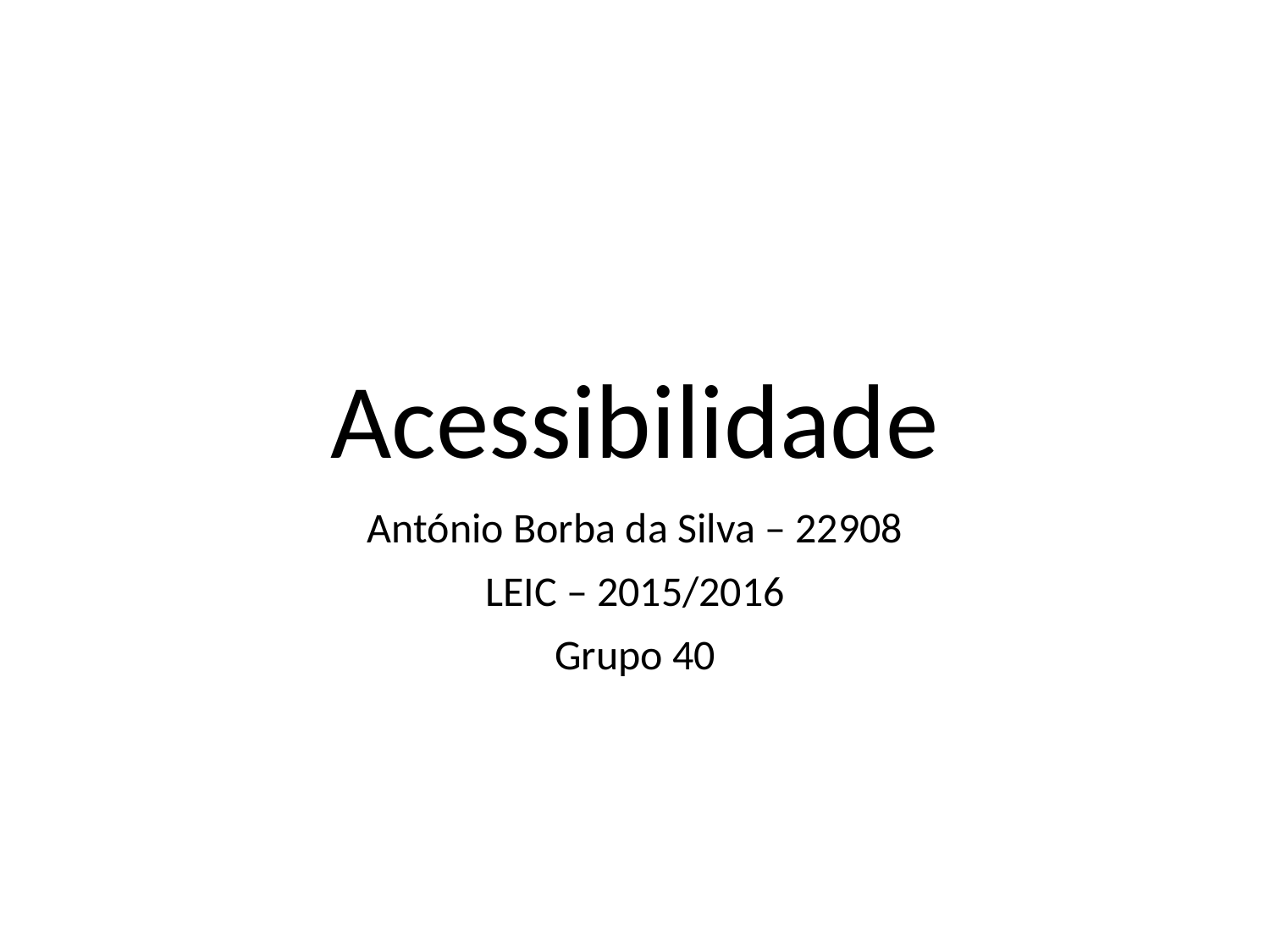

# Acessibilidade
António Borba da Silva – 22908
LEIC – 2015/2016
Grupo 40